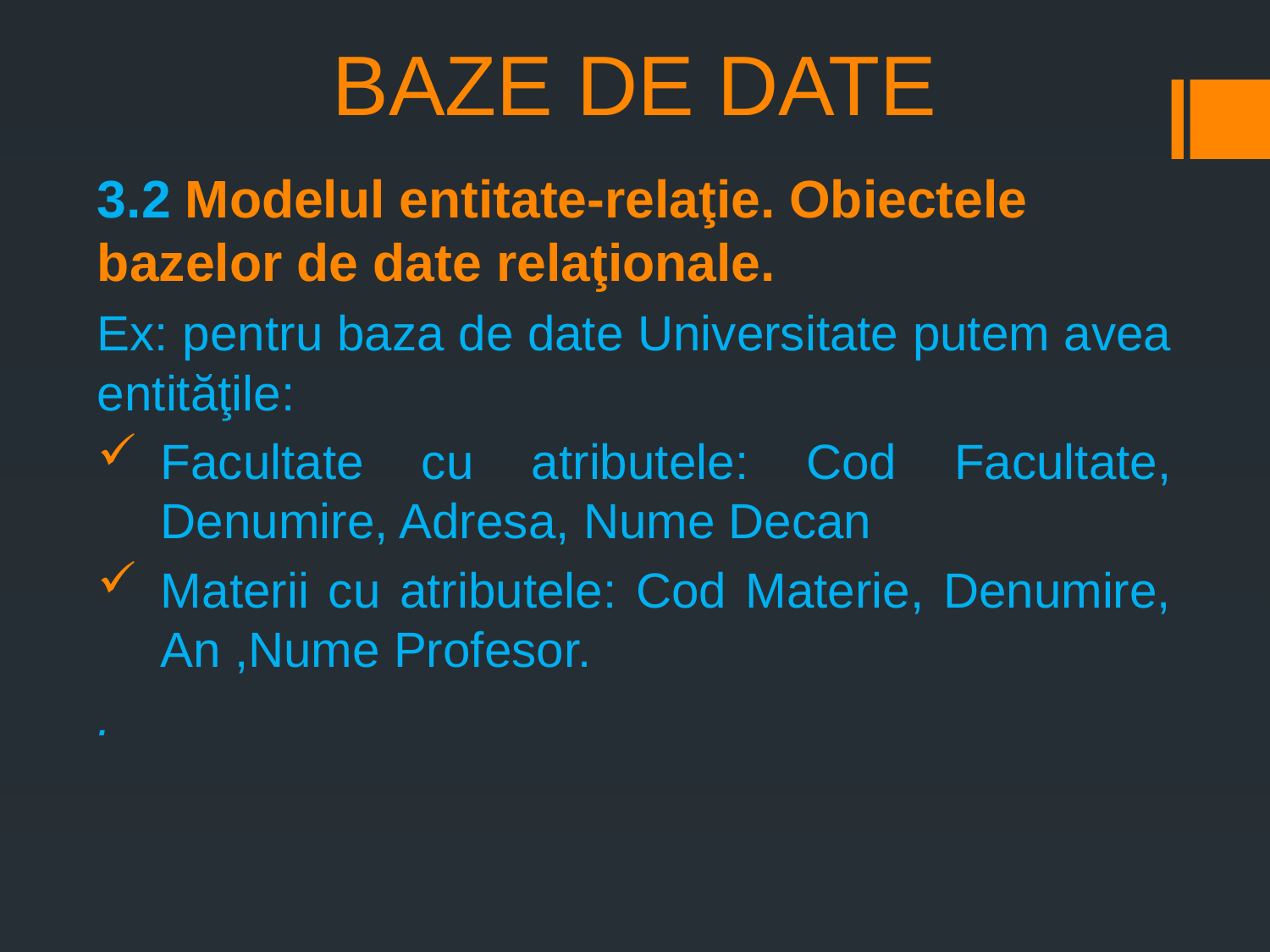

# BAZE DE DATE
3.2 Modelul entitate-relaţie. Obiectele bazelor de date relaţionale.
Ex: pentru baza de date Universitate putem avea entităţile:
Facultate cu atributele: Cod Facultate, Denumire, Adresa, Nume Decan
Materii cu atributele: Cod Materie, Denumire, An ,Nume Profesor.
.